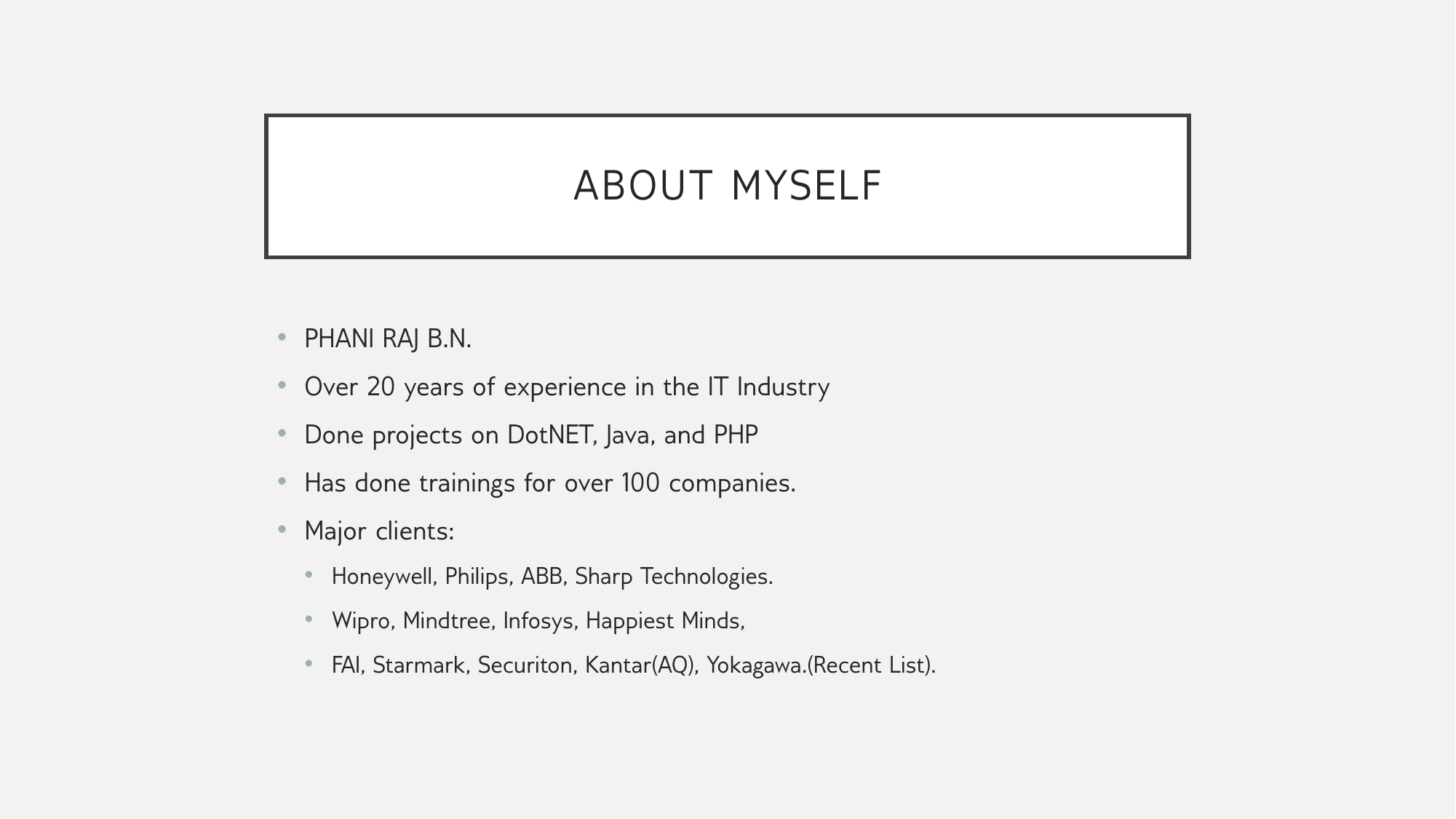

# About Myself
PHANI RAJ B.N.
Over 20 years of experience in the IT Industry
Done projects on DotNET, Java, and PHP
Has done trainings for over 100 companies.
Major clients:
Honeywell, Philips, ABB, Sharp Technologies.
Wipro, Mindtree, Infosys, Happiest Minds,
FAI, Starmark, Securiton, Kantar(AQ), Yokagawa.(Recent List).